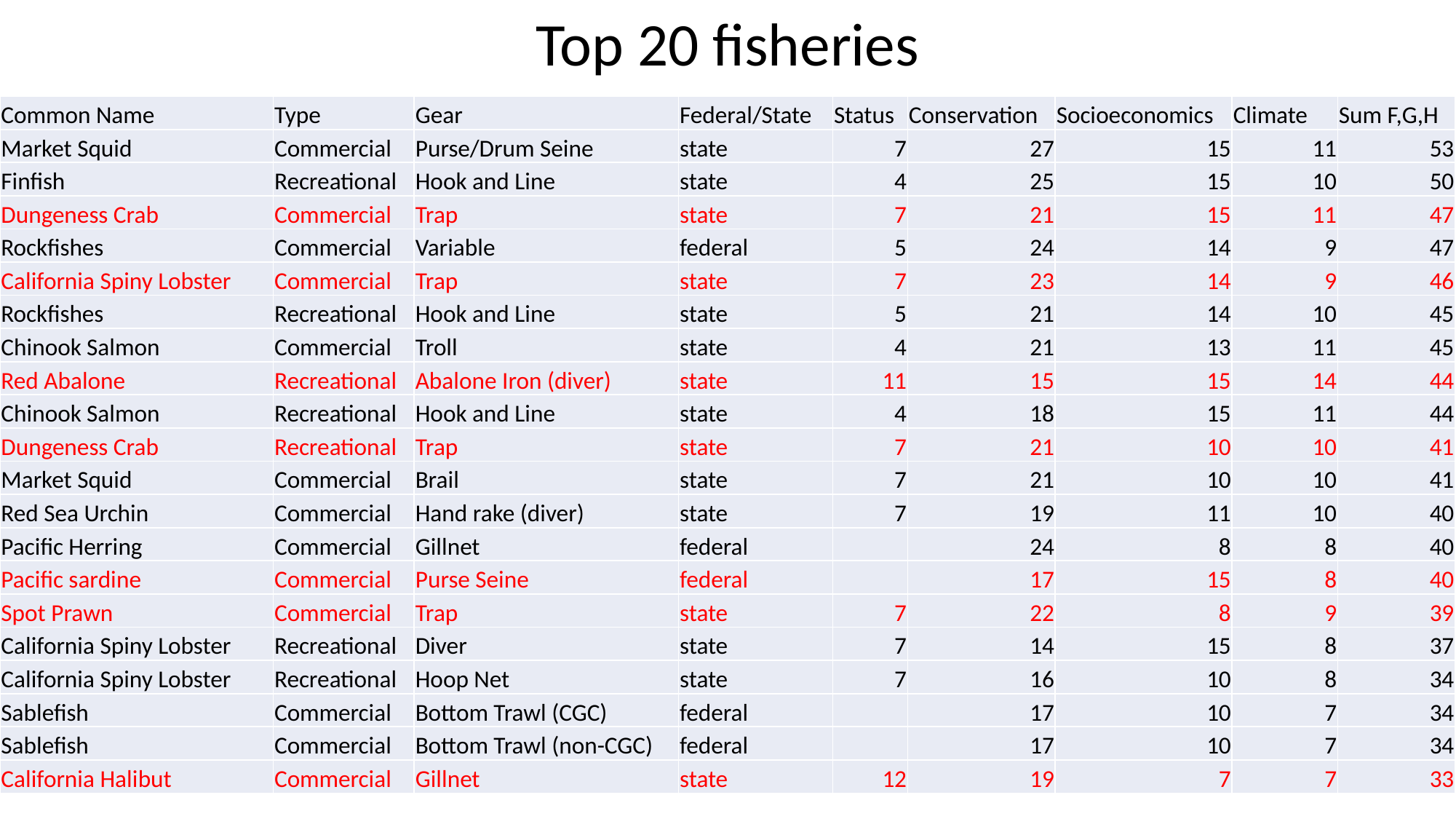

Top 20 fisheries
| Common Name | Type | Gear | Federal/State | Status | Conservation | Socioeconomics | Climate | Sum F,G,H |
| --- | --- | --- | --- | --- | --- | --- | --- | --- |
| Market Squid | Commercial | Purse/Drum Seine | state | 7 | 27 | 15 | 11 | 53 |
| Finfish | Recreational | Hook and Line | state | 4 | 25 | 15 | 10 | 50 |
| Dungeness Crab | Commercial | Trap | state | 7 | 21 | 15 | 11 | 47 |
| Rockfishes | Commercial | Variable | federal | 5 | 24 | 14 | 9 | 47 |
| California Spiny Lobster | Commercial | Trap | state | 7 | 23 | 14 | 9 | 46 |
| Rockfishes | Recreational | Hook and Line | state | 5 | 21 | 14 | 10 | 45 |
| Chinook Salmon | Commercial | Troll | state | 4 | 21 | 13 | 11 | 45 |
| Red Abalone | Recreational | Abalone Iron (diver) | state | 11 | 15 | 15 | 14 | 44 |
| Chinook Salmon | Recreational | Hook and Line | state | 4 | 18 | 15 | 11 | 44 |
| Dungeness Crab | Recreational | Trap | state | 7 | 21 | 10 | 10 | 41 |
| Market Squid | Commercial | Brail | state | 7 | 21 | 10 | 10 | 41 |
| Red Sea Urchin | Commercial | Hand rake (diver) | state | 7 | 19 | 11 | 10 | 40 |
| Pacific Herring | Commercial | Gillnet | federal |  | 24 | 8 | 8 | 40 |
| Pacific sardine | Commercial | Purse Seine | federal |  | 17 | 15 | 8 | 40 |
| Spot Prawn | Commercial | Trap | state | 7 | 22 | 8 | 9 | 39 |
| California Spiny Lobster | Recreational | Diver | state | 7 | 14 | 15 | 8 | 37 |
| California Spiny Lobster | Recreational | Hoop Net | state | 7 | 16 | 10 | 8 | 34 |
| Sablefish | Commercial | Bottom Trawl (CGC) | federal |  | 17 | 10 | 7 | 34 |
| Sablefish | Commercial | Bottom Trawl (non-CGC) | federal |  | 17 | 10 | 7 | 34 |
| California Halibut | Commercial | Gillnet | state | 12 | 19 | 7 | 7 | 33 |